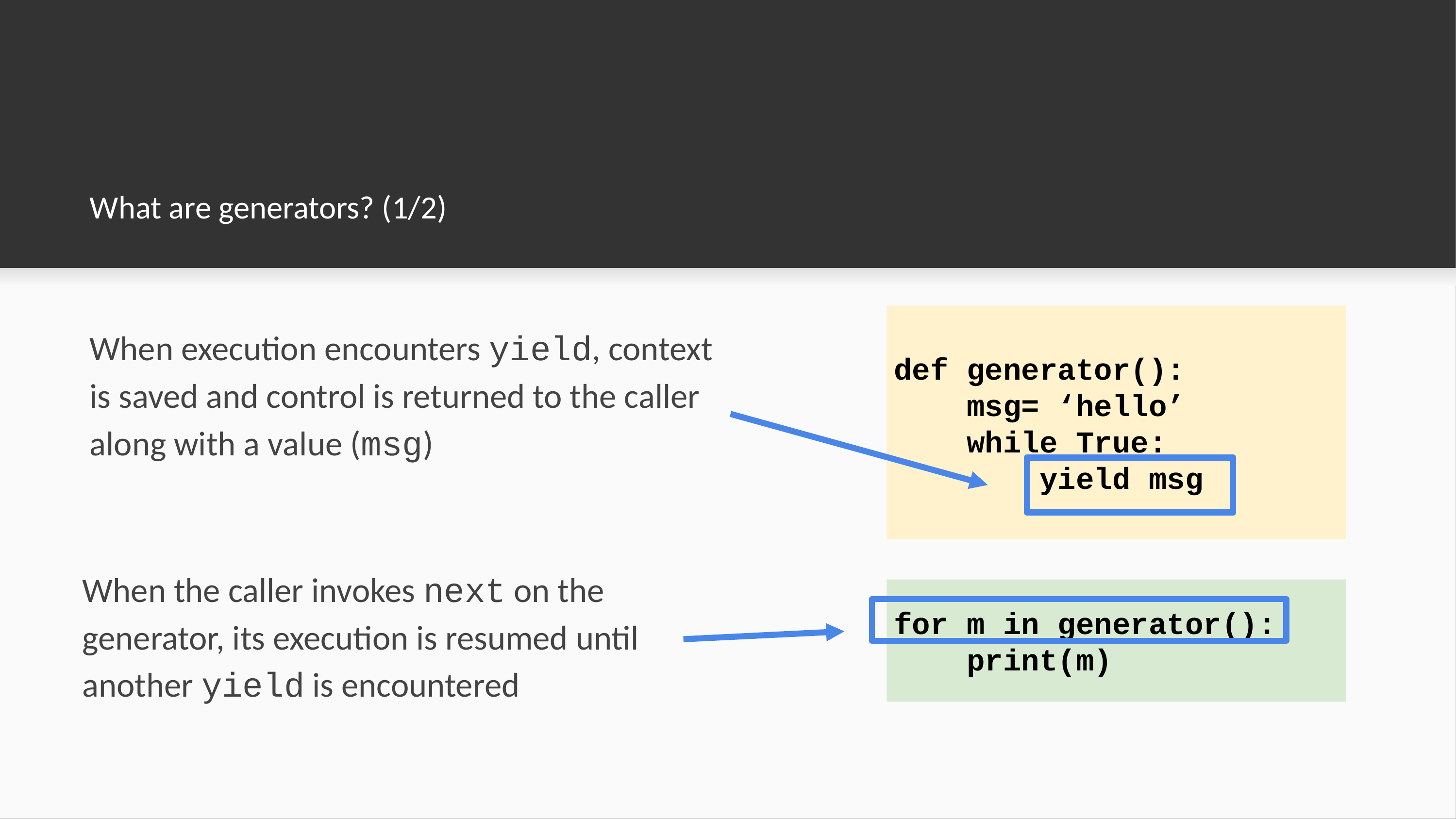

# What are generators? (1/2)
When execution encounters yield, context is saved and control is returned to the caller along with a value (msg)
def generator():
    msg= ‘hello’
    while True:
        yield msg

When the caller invokes next on the generator, its execution is resumed until another yield is encountered
for m in generator():
    print(m)